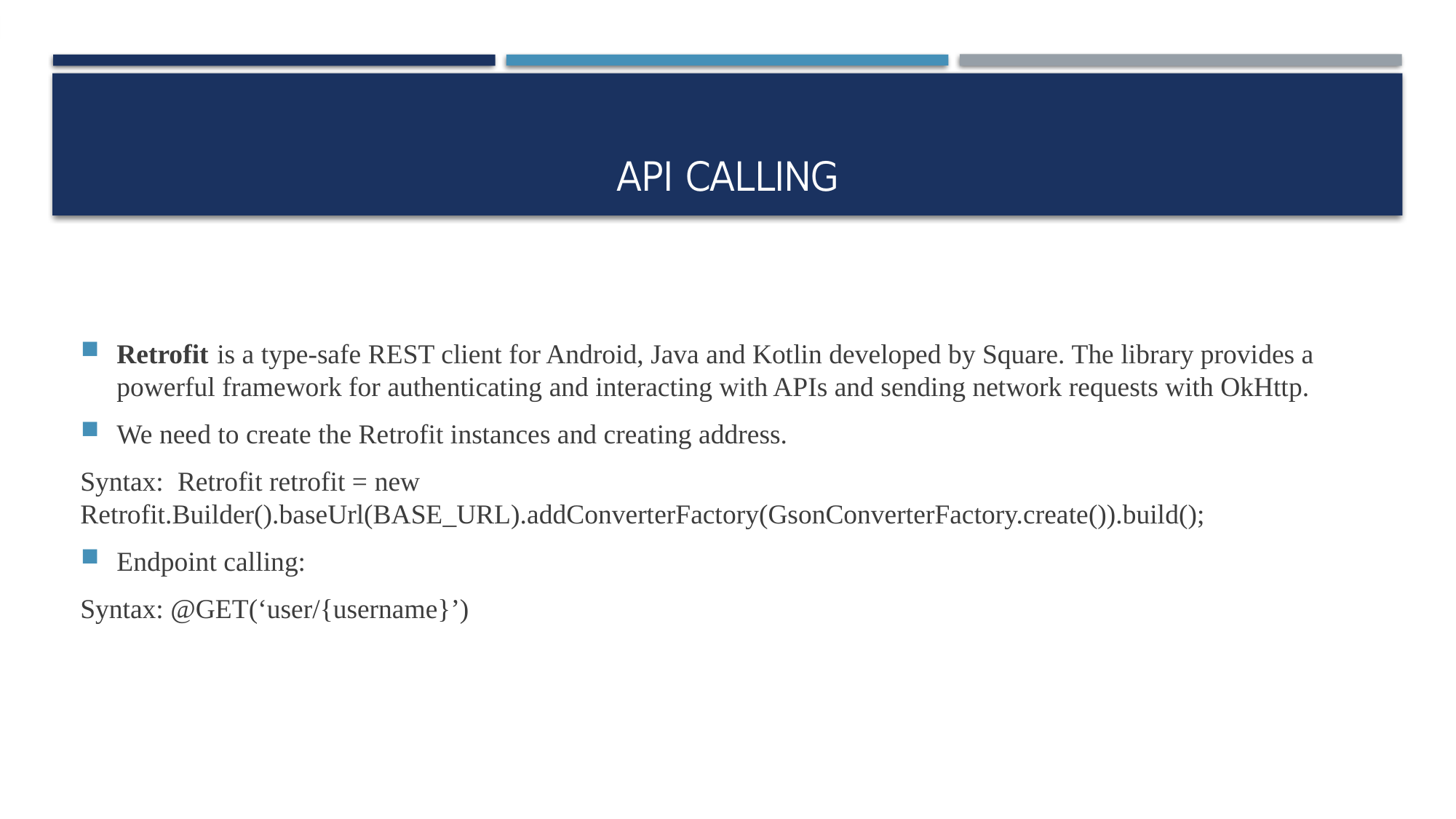

# API CALLING
Retrofit is a type-safe REST client for Android, Java and Kotlin developed by Square. The library provides a powerful framework for authenticating and interacting with APIs and sending network requests with OkHttp.
We need to create the Retrofit instances and creating address.
Syntax:  Retrofit retrofit = new Retrofit.Builder().baseUrl(BASE_URL).addConverterFactory(GsonConverterFactory.create()).build();
Endpoint calling:
Syntax: @GET(‘user/{username}’)